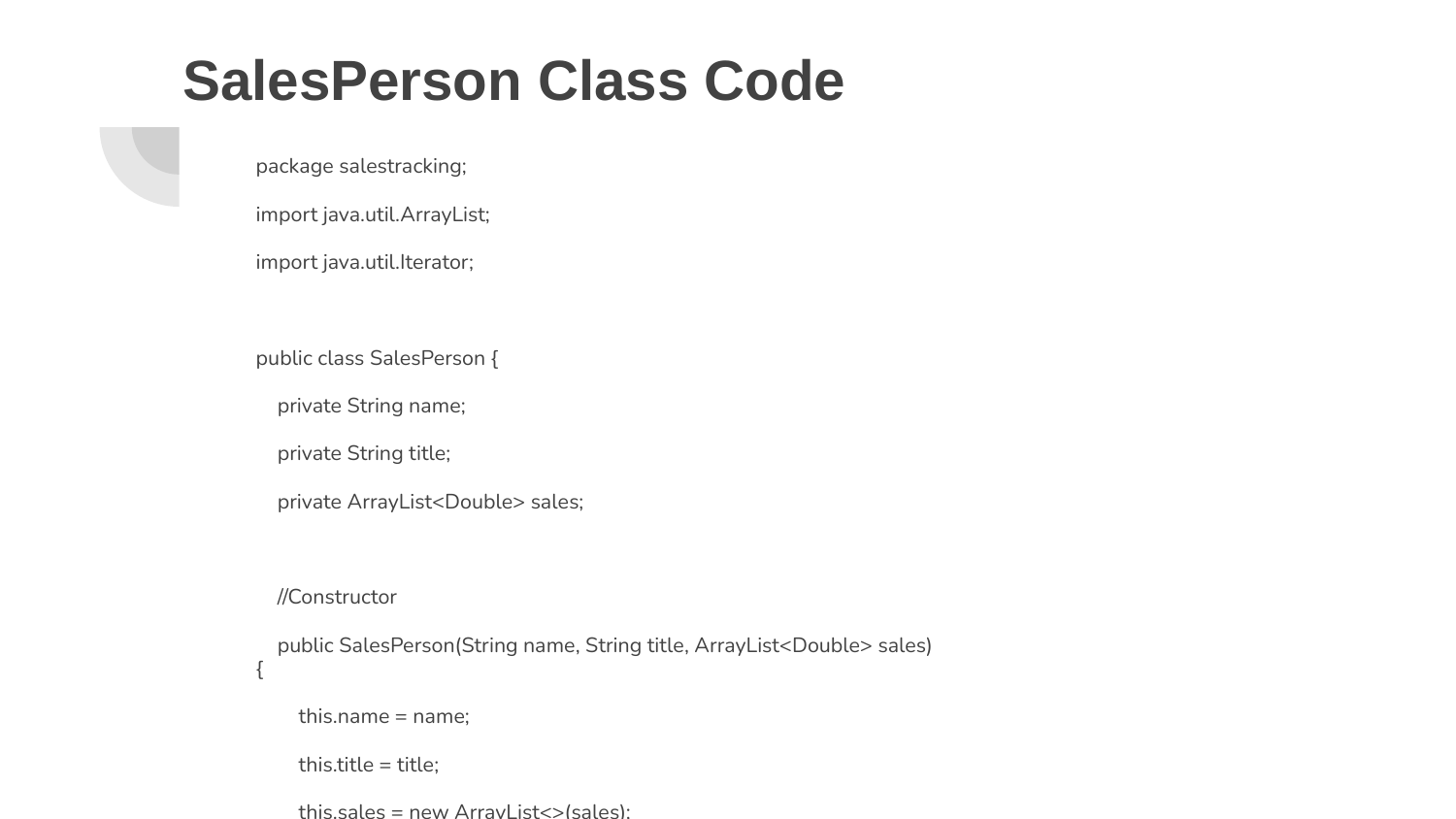

# SalesPerson Class Code
package salestracking;
import java.util.ArrayList;
import java.util.Iterator;

public class SalesPerson {
    private String name;
    private String title;
    private ArrayList<Double> sales;

    //Constructor
    public SalesPerson(String name, String title, ArrayList<Double> sales) {
        this.name = name;
        this.title = title;
        this.sales = new ArrayList<>(sales);
    }
    //Getters and setters
    public String getName() {
        return name;
    }
    public void setName(String name) {
        this.name = name;
    }
    public String getTitle() {
        return title;
    }
    public void setTitle(String title) {
        this.title = title;
    }
    public ArrayList<Double> getSales() {
        return new ArrayList<>(sales);
    }
    public void setSales(ArrayList<Double> sales) {
        this.sales = new ArrayList<>(sales);
    }
    //Iterator for sales
    public Iterator<Double> iterSales() {
        return sales.iterator();
    }
    //Calculations
    public double getTotalSales() {
        double total = 0;
        for (double sale : sales) {
            total += sale;
        }
        return total;
    }
    public double getMinSales() {
        return sales.stream().min(Double::compare).orElse(0.0);
    }
    public double getMaxSales() {
        return sales.stream().max(Double::compare).orElse(0.0);
    }

    public double getAverageSales() {
        if (sales.isEmpty()) {
            return 0.0;
        }
        return getTotalSales() / sales.size();
    }
    @Override
    public String toString() {
        return "Name: " + name + ", Title: " + title + ", Sales: " + sales.toString();
    }
}